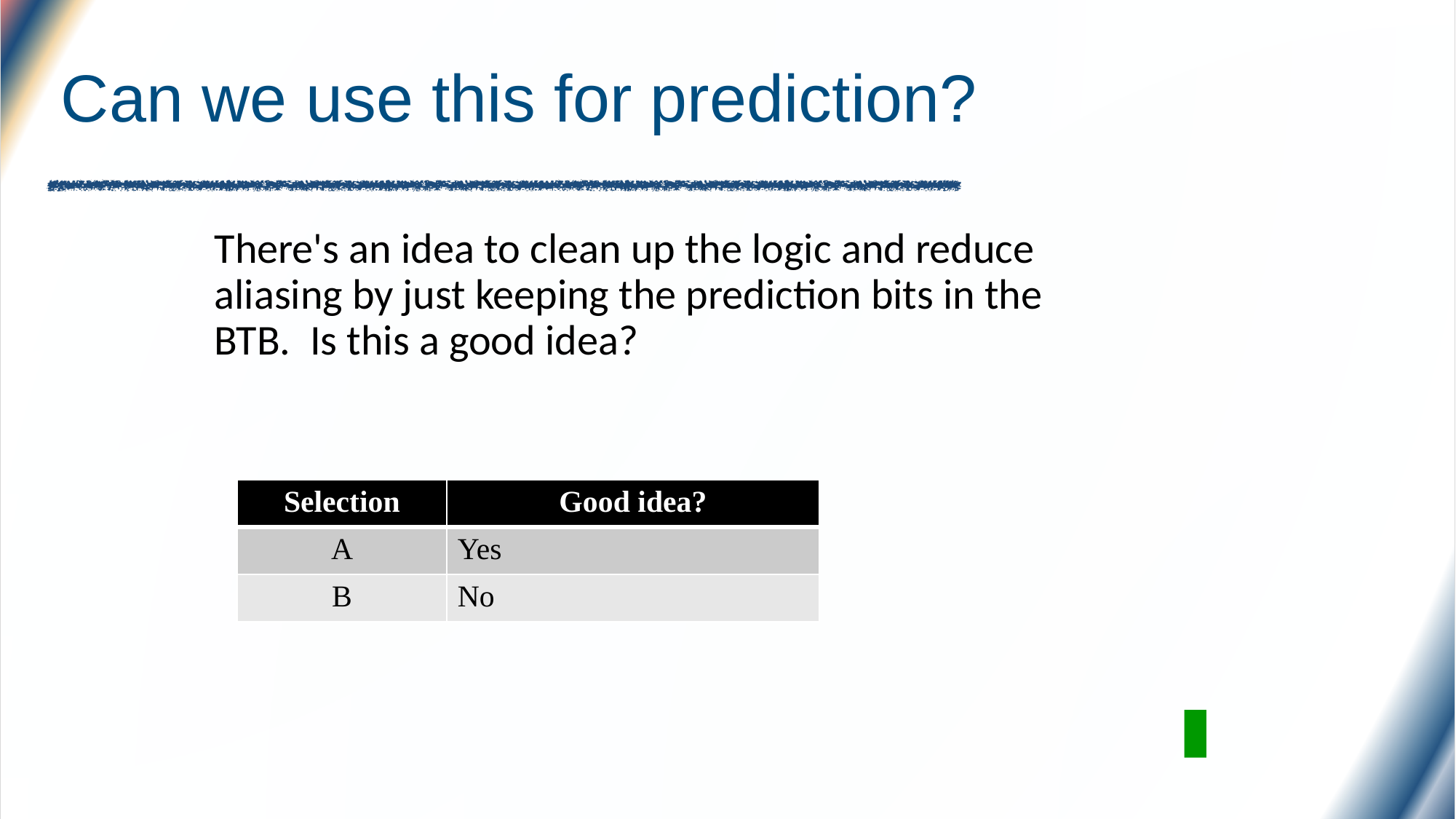

# Can we use this for prediction?
There's an idea to clean up the logic and reduce aliasing by just keeping the prediction bits in the BTB.  Is this a good idea?
| Selection | Good idea? |
| --- | --- |
| A | Yes |
| B | No |